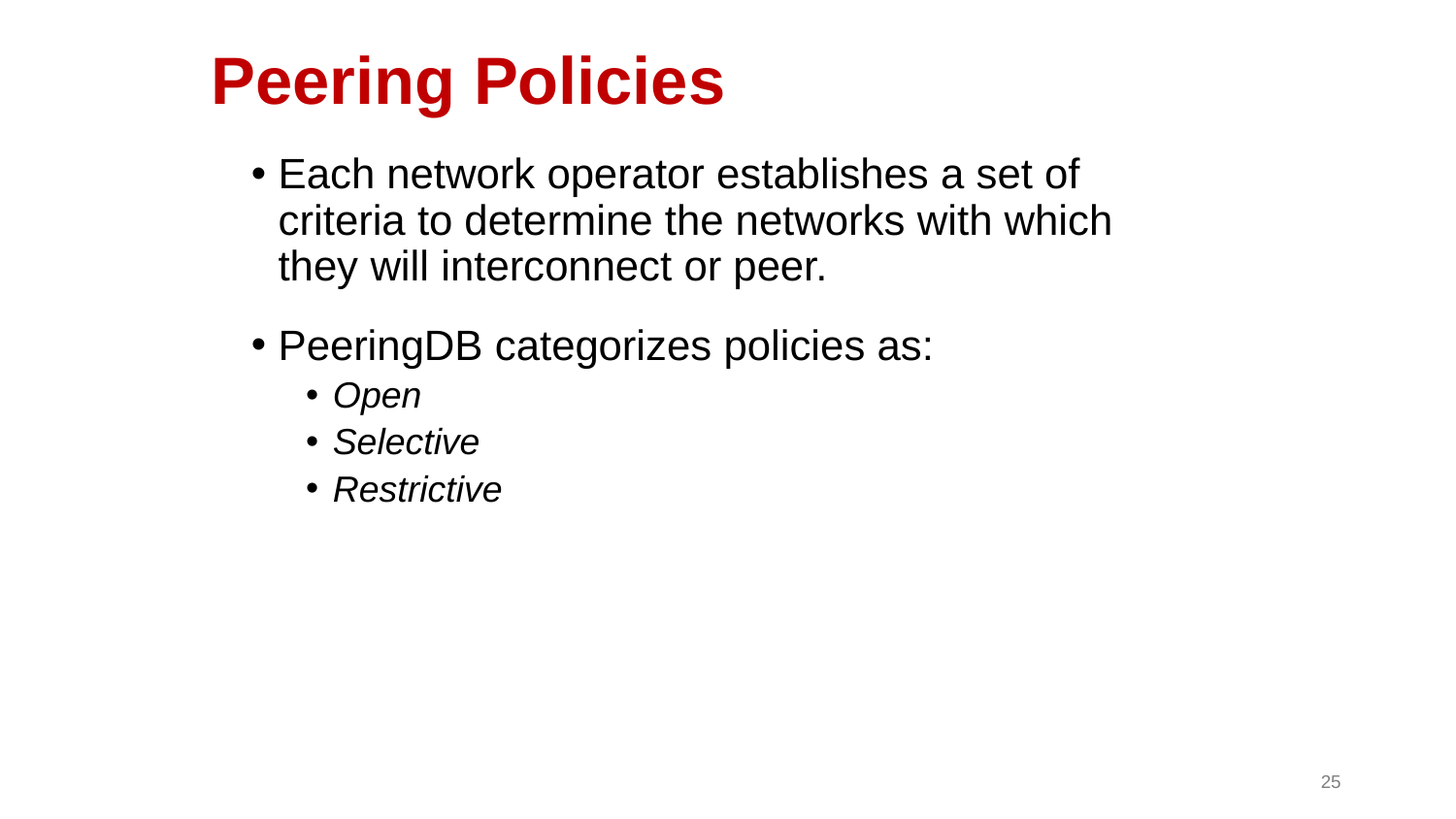

# Peering Policies
Each network operator establishes a set of criteria to determine the networks with which they will interconnect or peer.
PeeringDB categorizes policies as:
Open
Selective
Restrictive
25